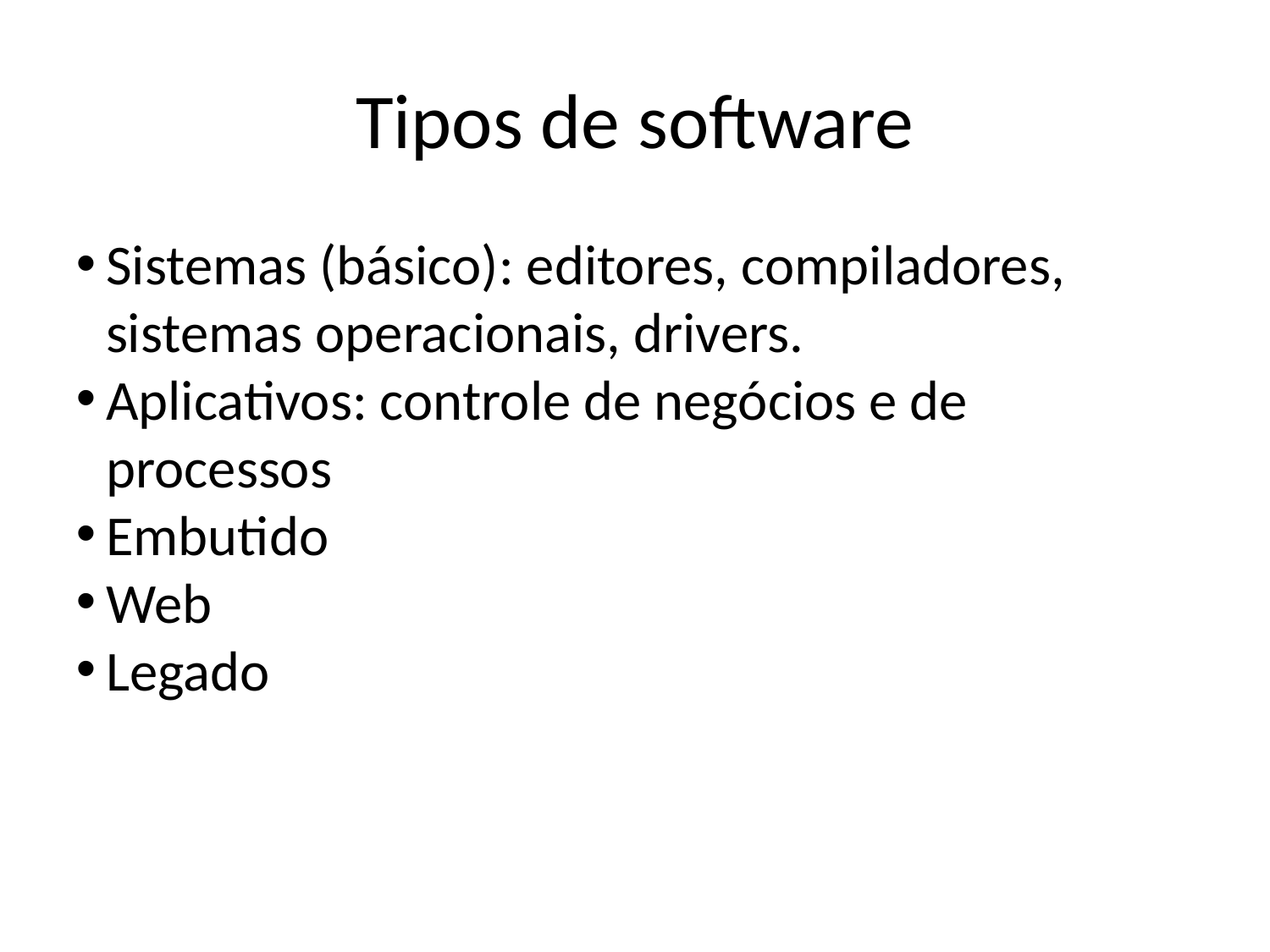

Tipos de software
Sistemas (básico): editores, compiladores, sistemas operacionais, drivers.
Aplicativos: controle de negócios e de processos
Embutido
Web
Legado